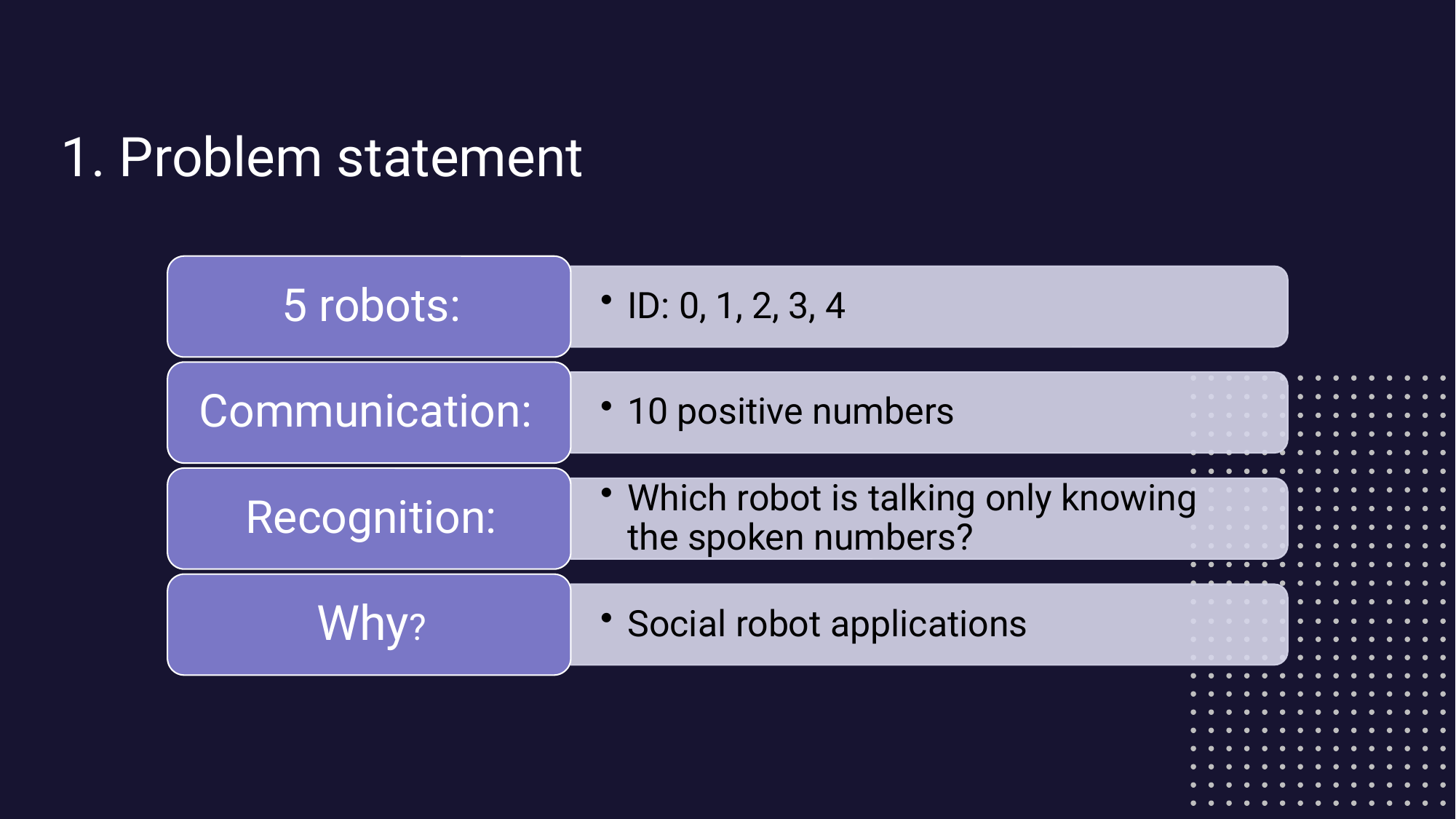

# 1. Problem statement
ID: 0, 1, 2, 3, 4
5 robots:
10 positive numbers
Communication:
Which robot is talking only knowing the spoken numbers?
Recognition:
Social robot applications
Why?